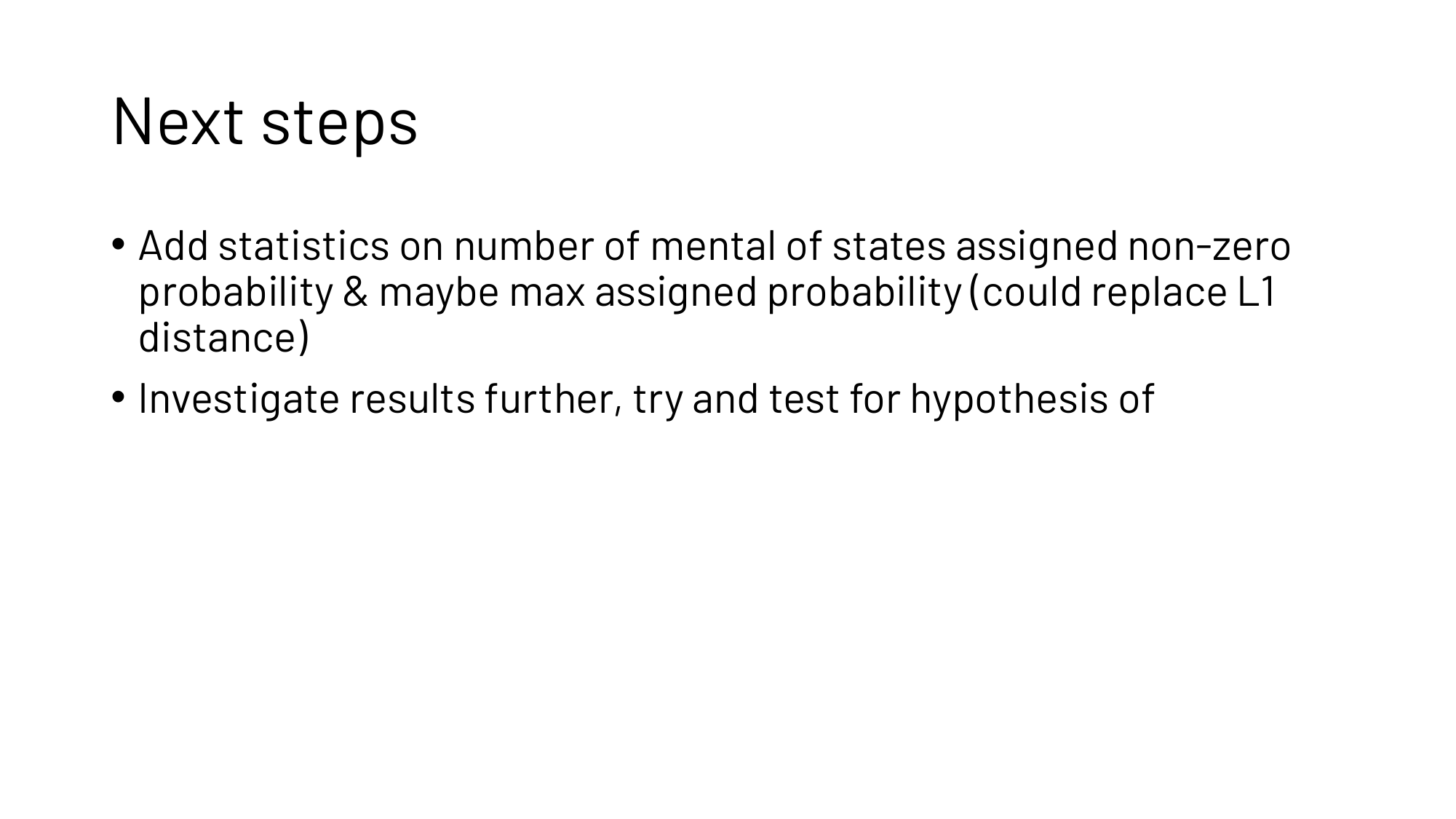

# Next steps
Add statistics on number of mental of states assigned non-zero probability & maybe max assigned probability (could replace L1 distance)
Investigate results further, try and test for hypothesis of